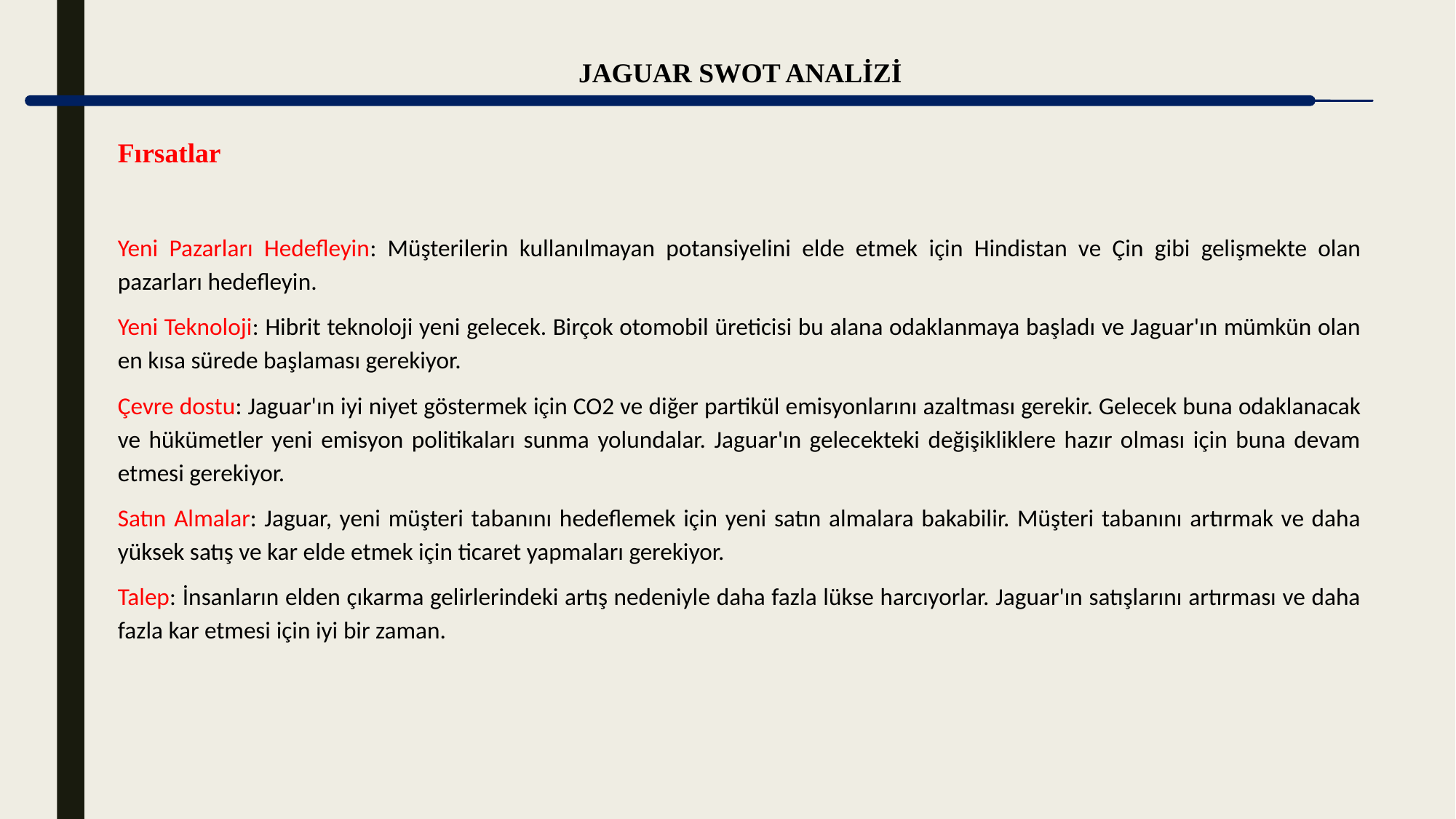

JAGUAR SWOT ANALİZİ

Fırsatlar
Yeni Pazarları Hedefleyin: Müşterilerin kullanılmayan potansiyelini elde etmek için Hindistan ve Çin gibi gelişmekte olan pazarları hedefleyin.
Yeni Teknoloji: Hibrit teknoloji yeni gelecek. Birçok otomobil üreticisi bu alana odaklanmaya başladı ve Jaguar'ın mümkün olan en kısa sürede başlaması gerekiyor.
Çevre dostu: Jaguar'ın iyi niyet göstermek için CO2 ve diğer partikül emisyonlarını azaltması gerekir. Gelecek buna odaklanacak ve hükümetler yeni emisyon politikaları sunma yolundalar. Jaguar'ın gelecekteki değişikliklere hazır olması için buna devam etmesi gerekiyor.
Satın Almalar: Jaguar, yeni müşteri tabanını hedeflemek için yeni satın almalara bakabilir. Müşteri tabanını artırmak ve daha yüksek satış ve kar elde etmek için ticaret yapmaları gerekiyor.
Talep: İnsanların elden çıkarma gelirlerindeki artış nedeniyle daha fazla lükse harcıyorlar. Jaguar'ın satışlarını artırması ve daha fazla kar etmesi için iyi bir zaman.